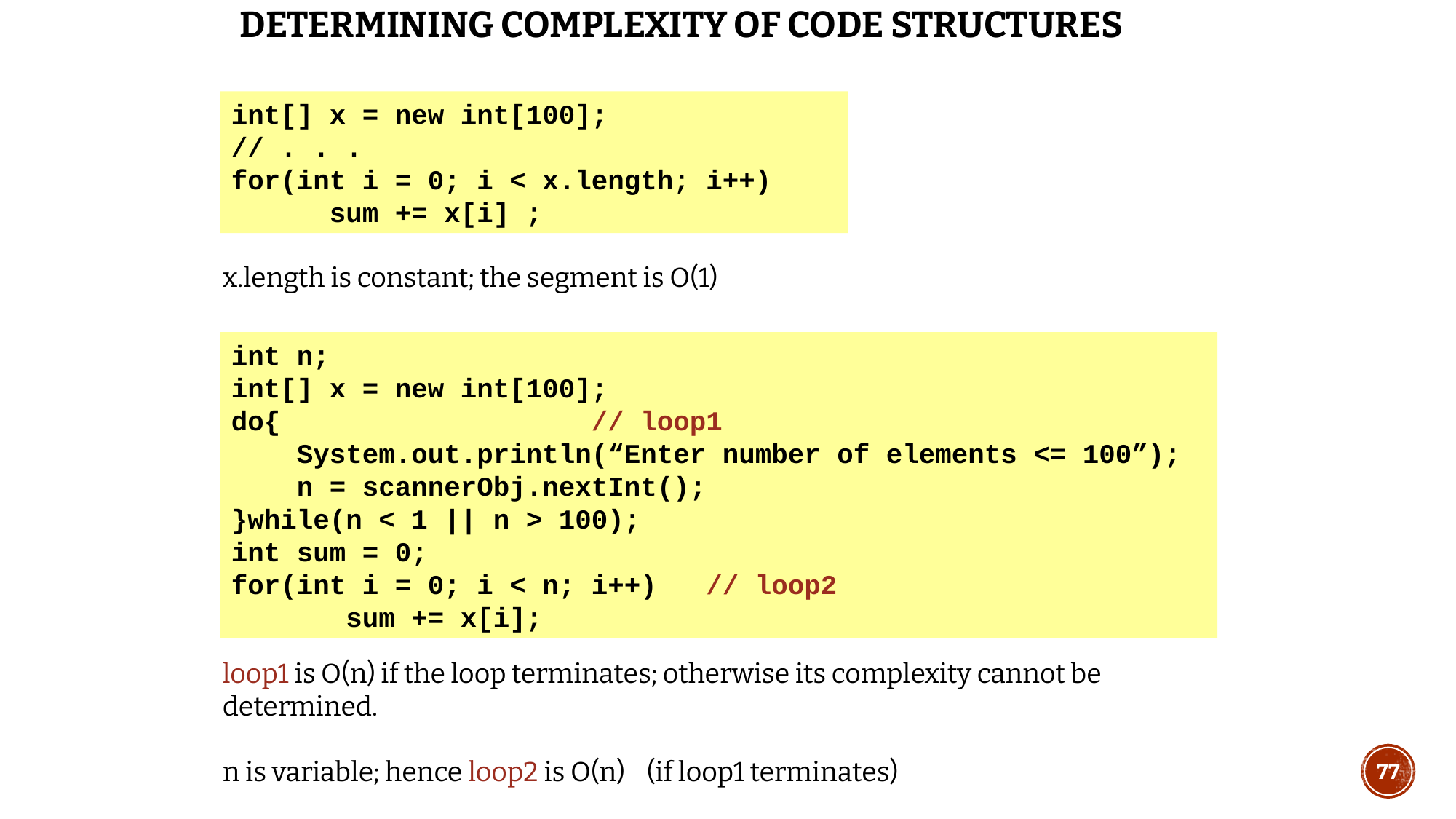

# Determining complexity of code structures

int[] x = new int[100];
// . . .
for(int i = 0; i < x.length; i++)
      sum += x[i] ;
x.length is constant; the segment is O(1)
int n;
int[] x = new int[100];
do{                   // loop1
    System.out.println(“Enter number of elements <= 100”);
    n = scannerObj.nextInt();
}while(n < 1 || n > 100);
int sum = 0;
for(int i = 0; i < n; i++)   // loop2
       sum += x[i];
loop1 is O(n) if the loop terminates; otherwise its complexity cannot be determined.

n is variable; hence loop2 is O(n)    (if loop1 terminates)
77